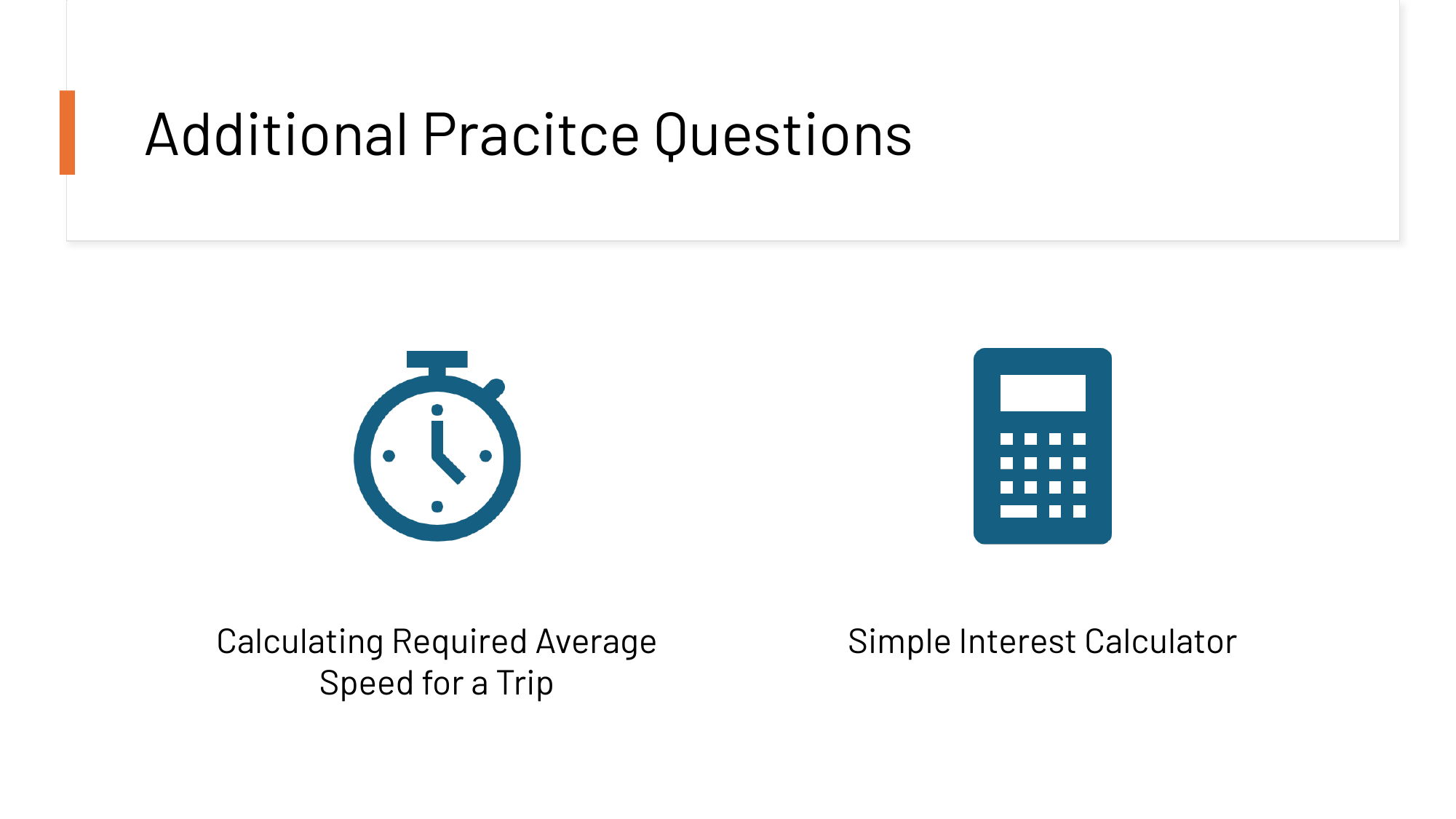

# Additional Pracitce Questions

Calculating Required Average Speed for a Trip
Simple Interest Calculator